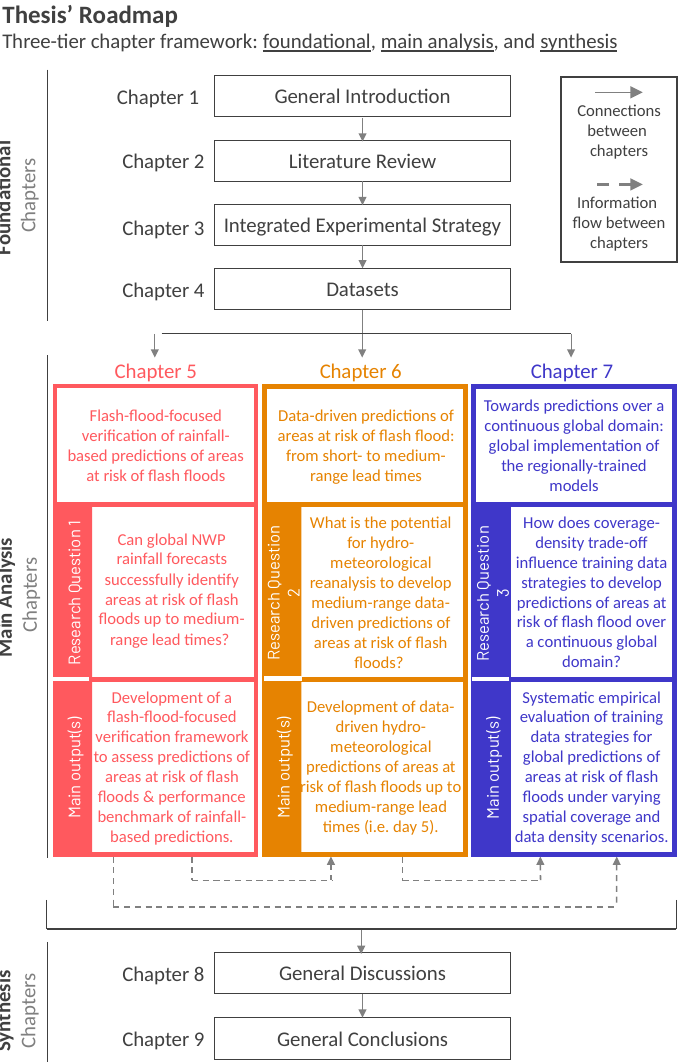

Thesis’ Roadmap
Three-tier chapter framework: foundational, main analysis, and synthesis
Foundational
Chapters
General Introduction

Chapter 1

Connections between
chapters
Literature Review

Chapter 2
Information
flow between chapters
Integrated Experimental Strategy

Chapter 3
Datasets

Chapter 4
Main Analysis
Chapters
Chapter 5
Chapter 6
Chapter 7

Towards predictions over a continuous global domain: global implementation of the regionally-trained models
Flash-flood-focused verification of rainfall-based predictions of areas at risk of flash floods
Data-driven predictions of areas at risk of flash flood: from short- to medium-range lead times
How does coverage-density trade-off influence training data strategies to develop predictions of areas at risk of flash flood over a continuous global domain?

Research Question 1
Research Question 2
What is the potential for hydro-meteorological reanalysis to develop medium-range data-driven predictions of areas at risk of flash floods?
Research Question 3
Can global NWP rainfall forecasts successfully identify areas at risk of flash floods up to medium-range lead times?
Development of a flash-flood-focused verification framework to assess predictions of areas at risk of flash floods & performance benchmark of rainfall-based predictions.
Systematic empirical evaluation of training data strategies for global predictions of areas at risk of flash floods under varying spatial coverage and data density scenarios.

Main output(s)
Main output(s)
Main output(s)
Development of data-driven hydro-meteorological predictions of areas at risk of flash floods up to medium-range lead times (i.e. day 5).
Synthesis Chapters
General Discussions

Chapter 8
General Conclusions

Chapter 9